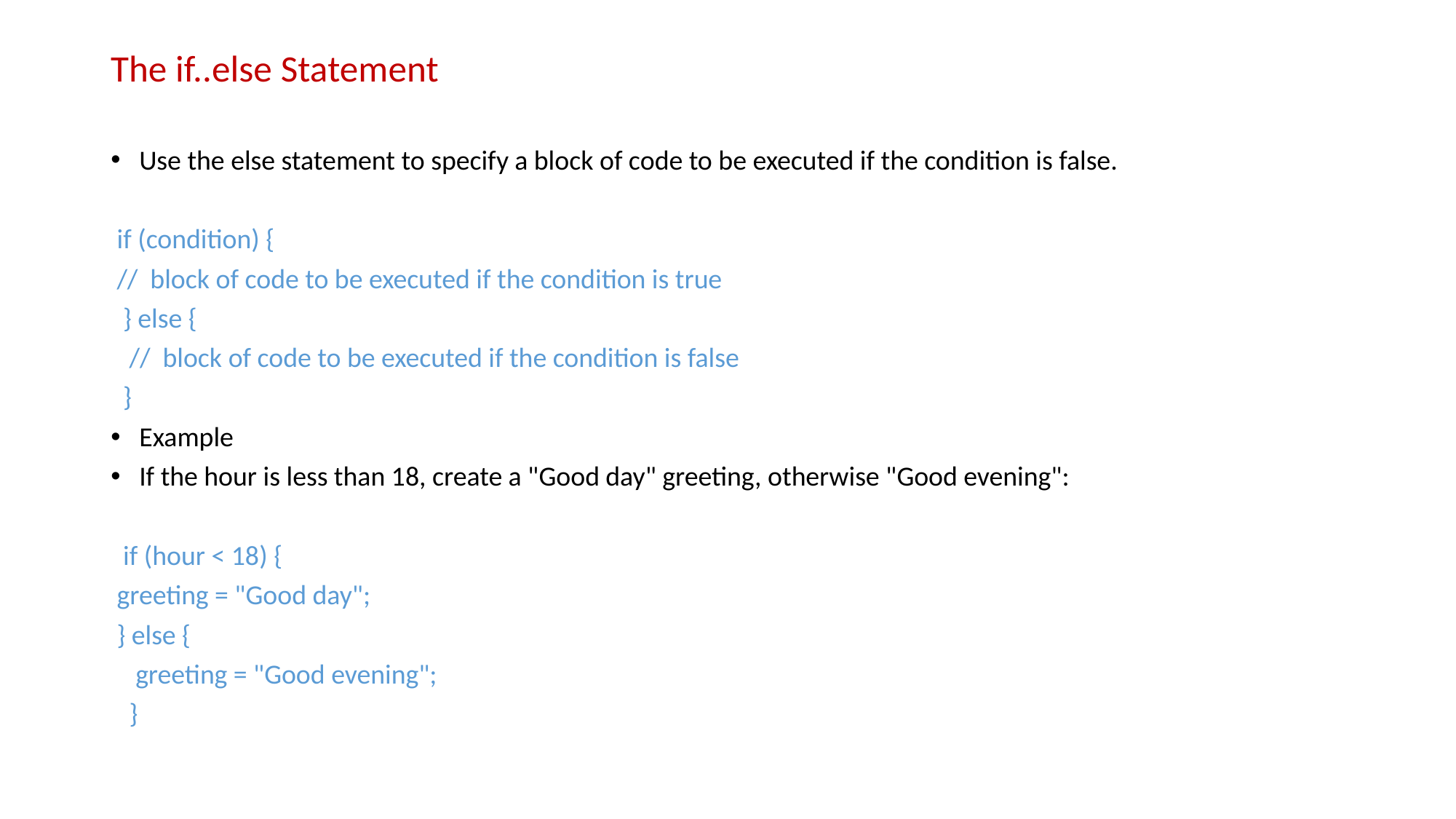

The if..else Statement
Use the else statement to specify a block of code to be executed if the condition is false.

 if (condition) {
 //  block of code to be executed if the condition is true
  } else {
   //  block of code to be executed if the condition is false
  }
Example
If the hour is less than 18, create a "Good day" greeting, otherwise "Good evening":

  if (hour < 18) {
 greeting = "Good day";
 } else {
    greeting = "Good evening";
   }